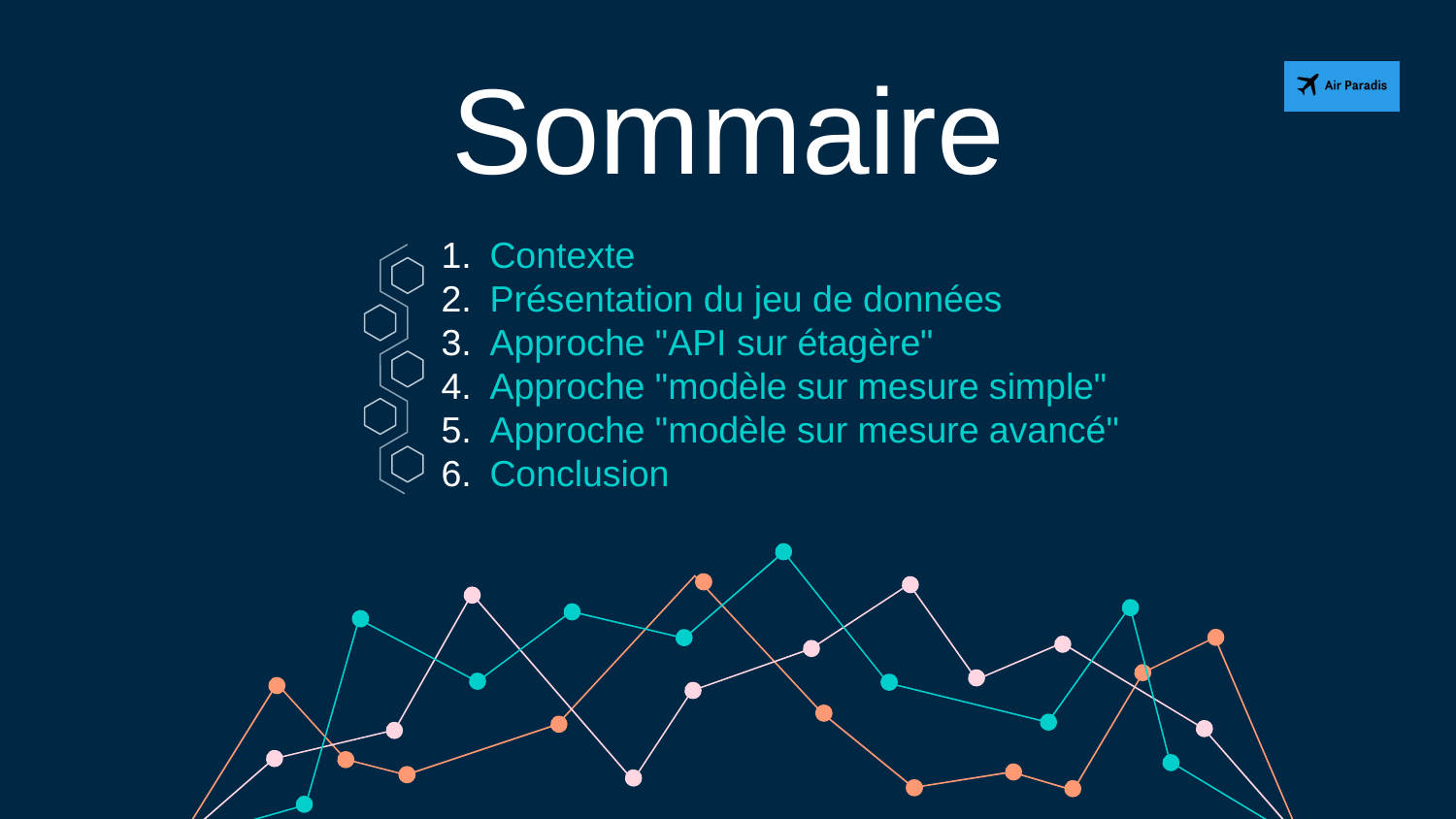

# Sommaire
Contexte
Présentation du jeu de données
Approche "API sur étagère"
Approche "modèle sur mesure simple"
Approche "modèle sur mesure avancé"
Conclusion